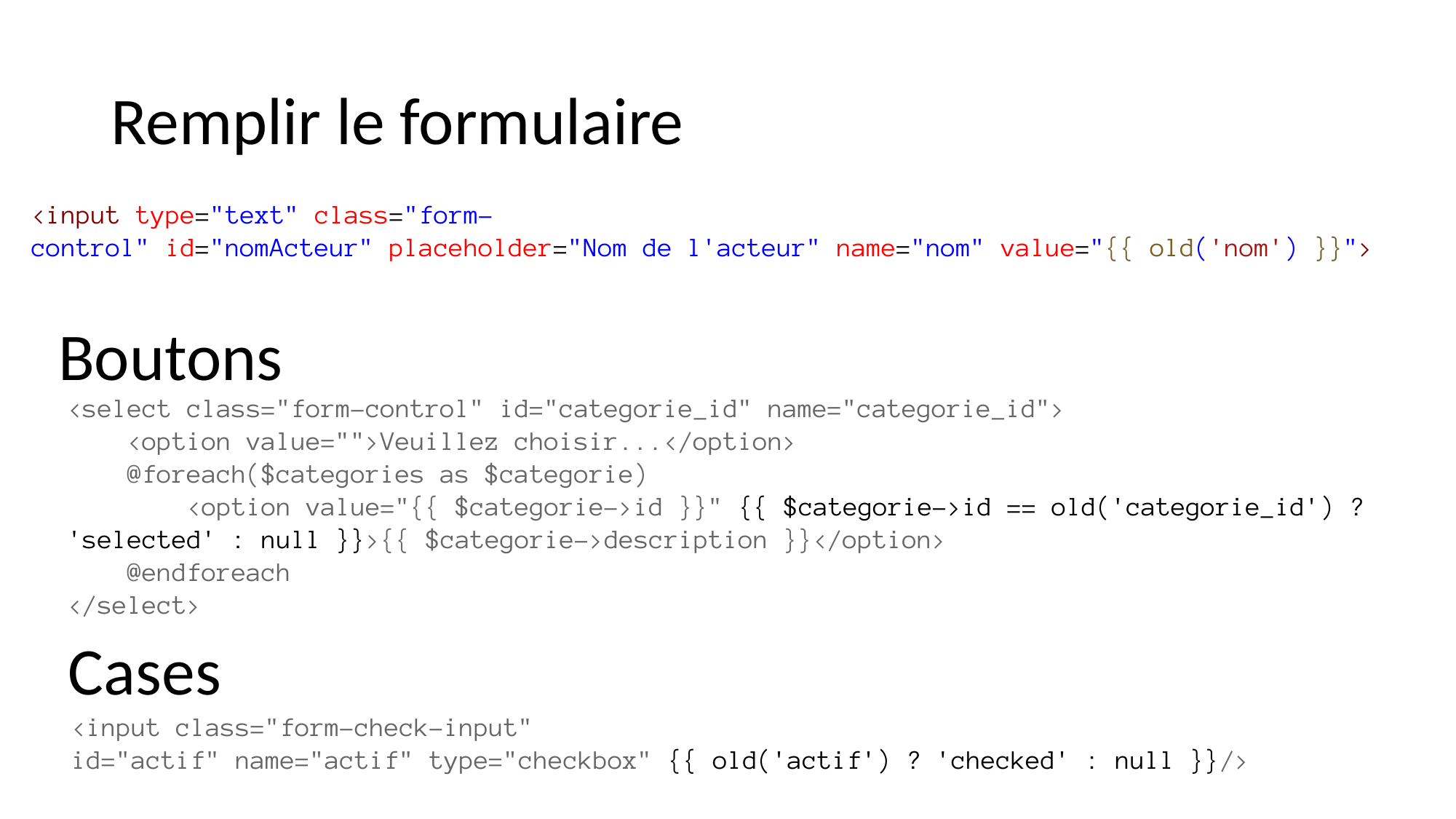

# Remplir le formulaire
<input type="text" class="form-control" id="nomActeur" placeholder="Nom de l'acteur" name="nom" value="{{ old('nom') }}">
Boutons
<select class="form-control" id="categorie_id" name="categorie_id">
    <option value="">Veuillez choisir...</option>
    @foreach($categories as $categorie)
        <option value="{{ $categorie->id }}" {{ $categorie->id == old('categorie_id') ? 'selected' : null }}>{{ $categorie->description }}</option>
    @endforeach
</select>
Cases
<input class="form-check-input" id="actif" name="actif" type="checkbox" {{ old('actif') ? 'checked' : null }}/>